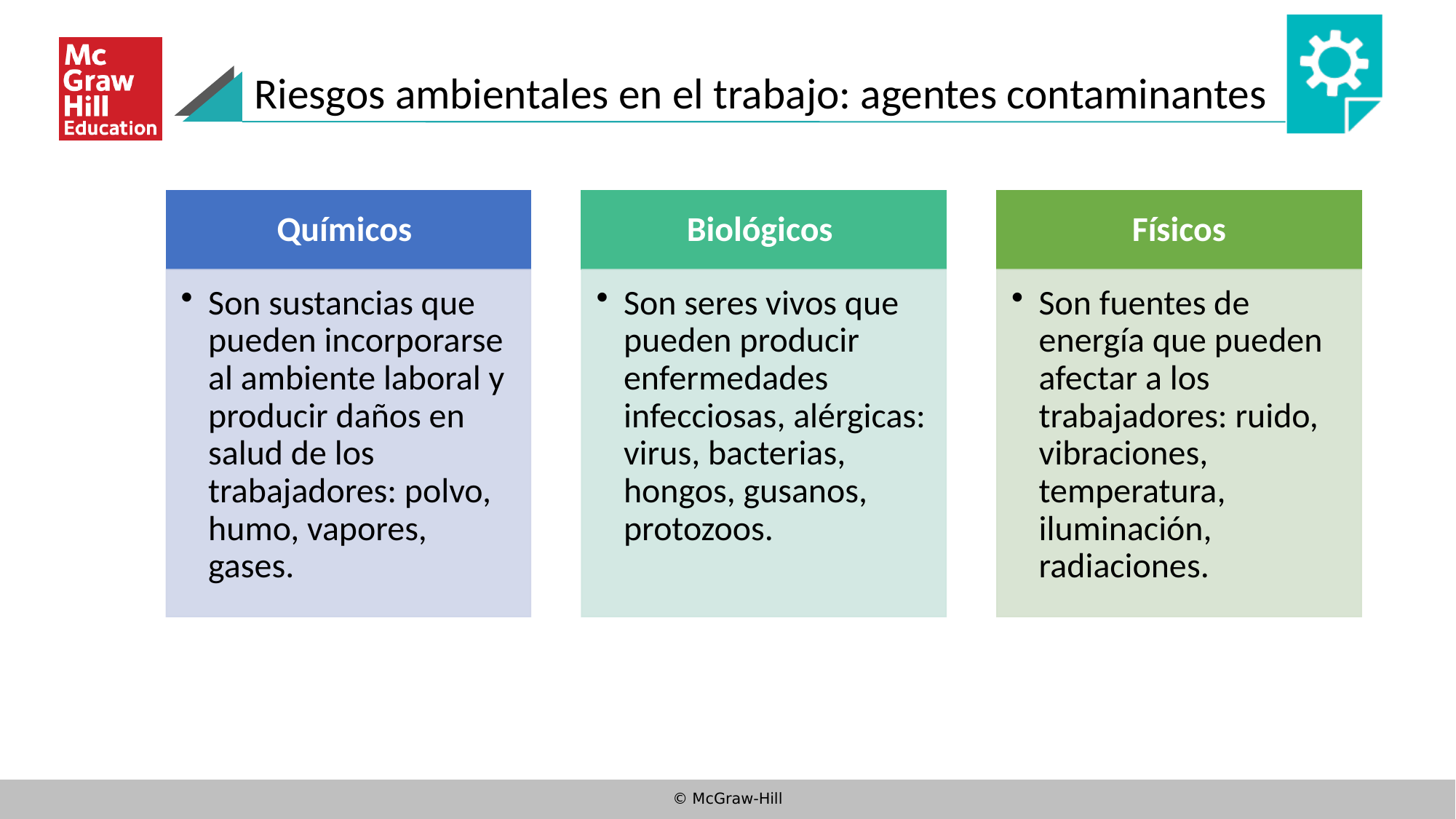

Riesgos ambientales en el trabajo: agentes contaminantes

Químicos
Son sustancias que pueden incorporarse al ambiente laboral y producir daños en salud de los trabajadores: polvo, humo, vapores, gases.
Biológicos
Son seres vivos que pueden producir enfermedades infecciosas, alérgicas: virus, bacterias, hongos, gusanos, protozoos.
Físicos
Son fuentes de energía que pueden afectar a los trabajadores: ruido, vibraciones, temperatura, iluminación, radiaciones.